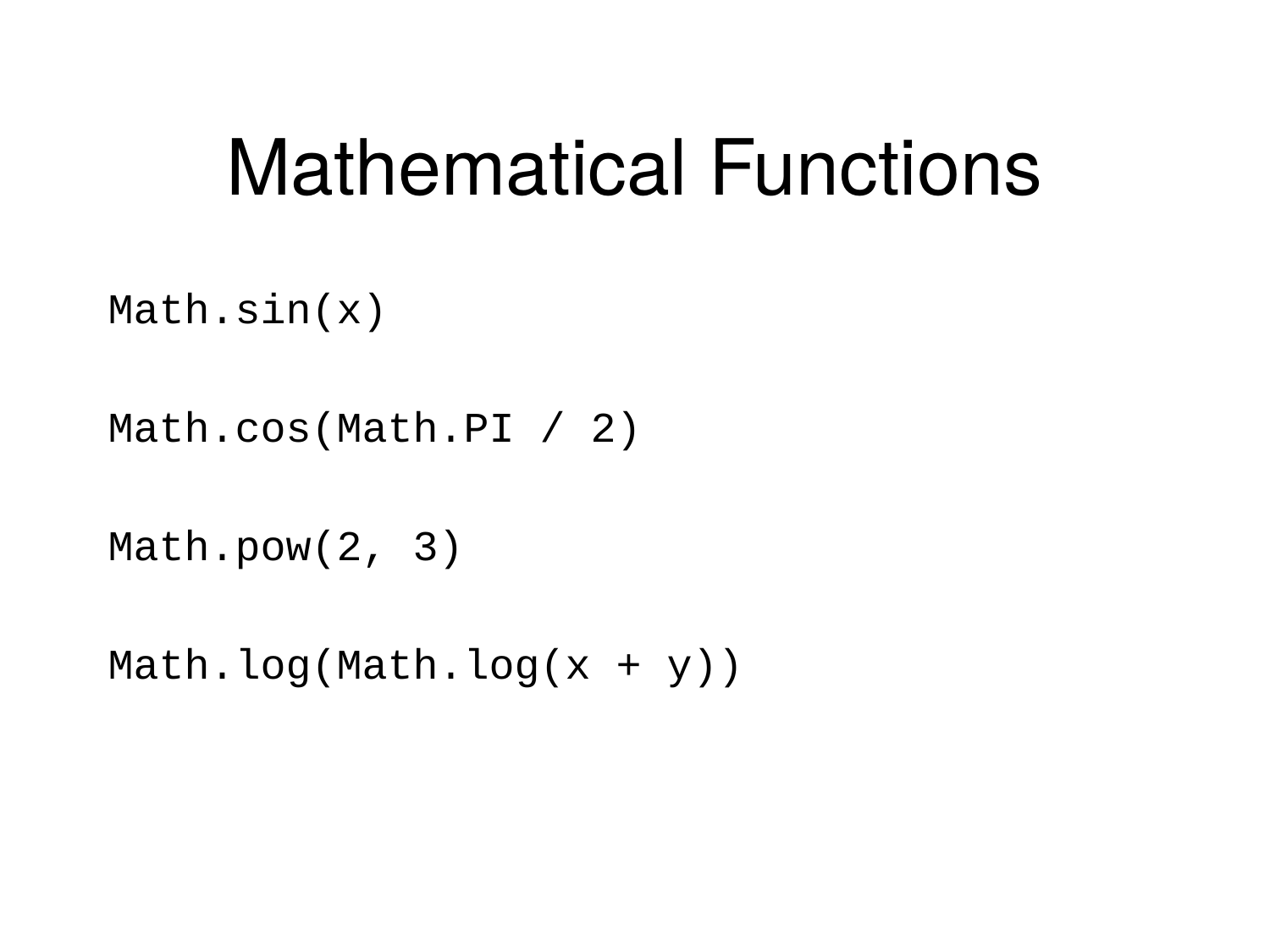

# Mathematical Functions
Math.sin(x)

Math.cos(Math.PI / 2)

Math.pow(2, 3)

Math.log(Math.log(x + y))